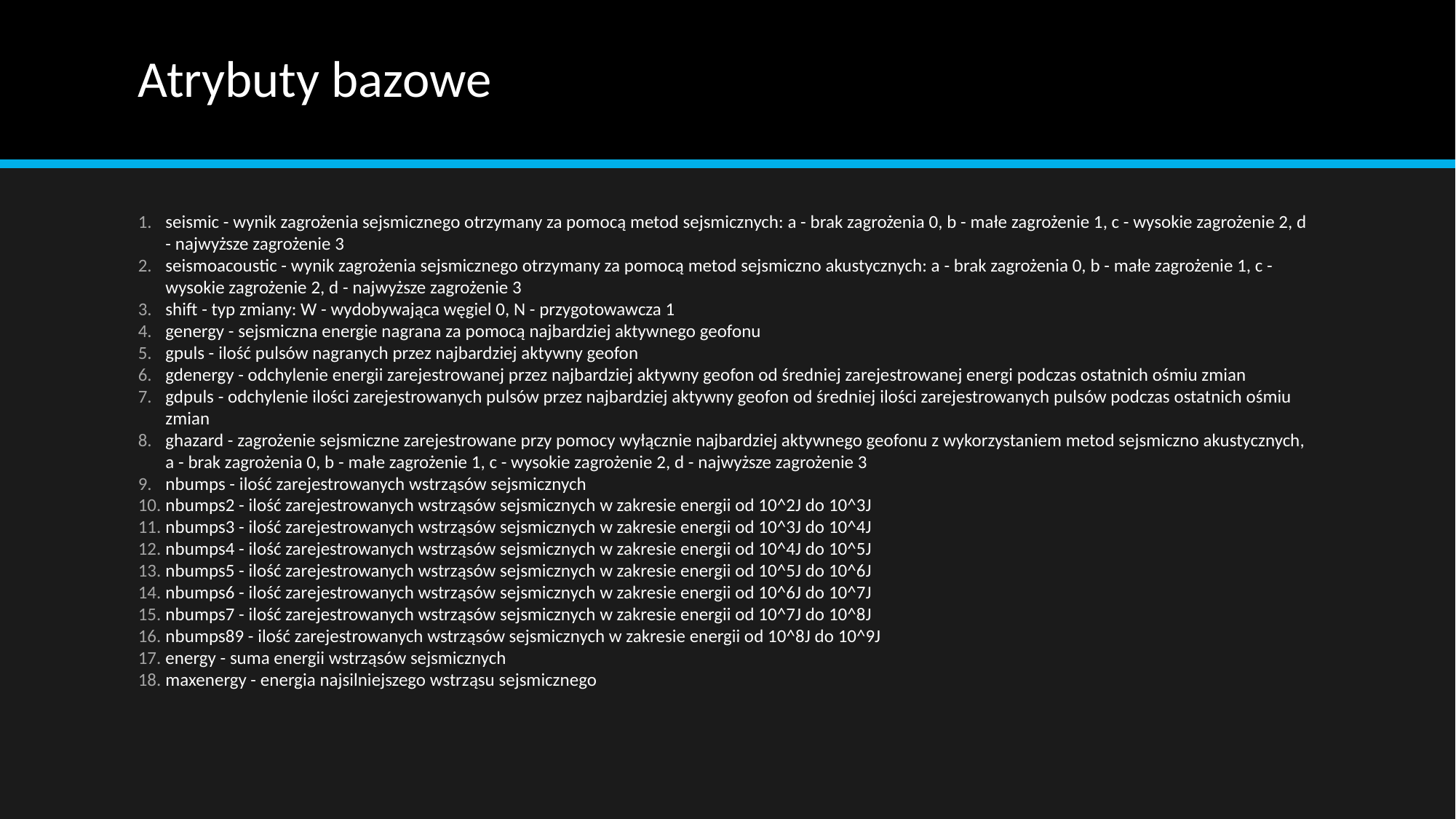

# Atrybuty bazowe
seismic - wynik zagrożenia sejsmicznego otrzymany za pomocą metod sejsmicznych: a - brak zagrożenia 0, b - małe zagrożenie 1, c - wysokie zagrożenie 2, d - najwyższe zagrożenie 3
seismoacoustic - wynik zagrożenia sejsmicznego otrzymany za pomocą metod sejsmiczno akustycznych: a - brak zagrożenia 0, b - małe zagrożenie 1, c - wysokie zagrożenie 2, d - najwyższe zagrożenie 3
shift - typ zmiany: W - wydobywająca węgiel 0, N - przygotowawcza 1
genergy - sejsmiczna energie nagrana za pomocą najbardziej aktywnego geofonu
gpuls - ilość pulsów nagranych przez najbardziej aktywny geofon
gdenergy - odchylenie energii zarejestrowanej przez najbardziej aktywny geofon od średniej zarejestrowanej energi podczas ostatnich ośmiu zmian
gdpuls - odchylenie ilości zarejestrowanych pulsów przez najbardziej aktywny geofon od średniej ilości zarejestrowanych pulsów podczas ostatnich ośmiu zmian
ghazard - zagrożenie sejsmiczne zarejestrowane przy pomocy wyłącznie najbardziej aktywnego geofonu z wykorzystaniem metod sejsmiczno akustycznych, a - brak zagrożenia 0, b - małe zagrożenie 1, c - wysokie zagrożenie 2, d - najwyższe zagrożenie 3
nbumps - ilość zarejestrowanych wstrząsów sejsmicznych
nbumps2 - ilość zarejestrowanych wstrząsów sejsmicznych w zakresie energii od 10^2J do 10^3J
nbumps3 - ilość zarejestrowanych wstrząsów sejsmicznych w zakresie energii od 10^3J do 10^4J
nbumps4 - ilość zarejestrowanych wstrząsów sejsmicznych w zakresie energii od 10^4J do 10^5J
nbumps5 - ilość zarejestrowanych wstrząsów sejsmicznych w zakresie energii od 10^5J do 10^6J
nbumps6 - ilość zarejestrowanych wstrząsów sejsmicznych w zakresie energii od 10^6J do 10^7J
nbumps7 - ilość zarejestrowanych wstrząsów sejsmicznych w zakresie energii od 10^7J do 10^8J
nbumps89 - ilość zarejestrowanych wstrząsów sejsmicznych w zakresie energii od 10^8J do 10^9J
energy - suma energii wstrząsów sejsmicznych
maxenergy - energia najsilniejszego wstrząsu sejsmicznego